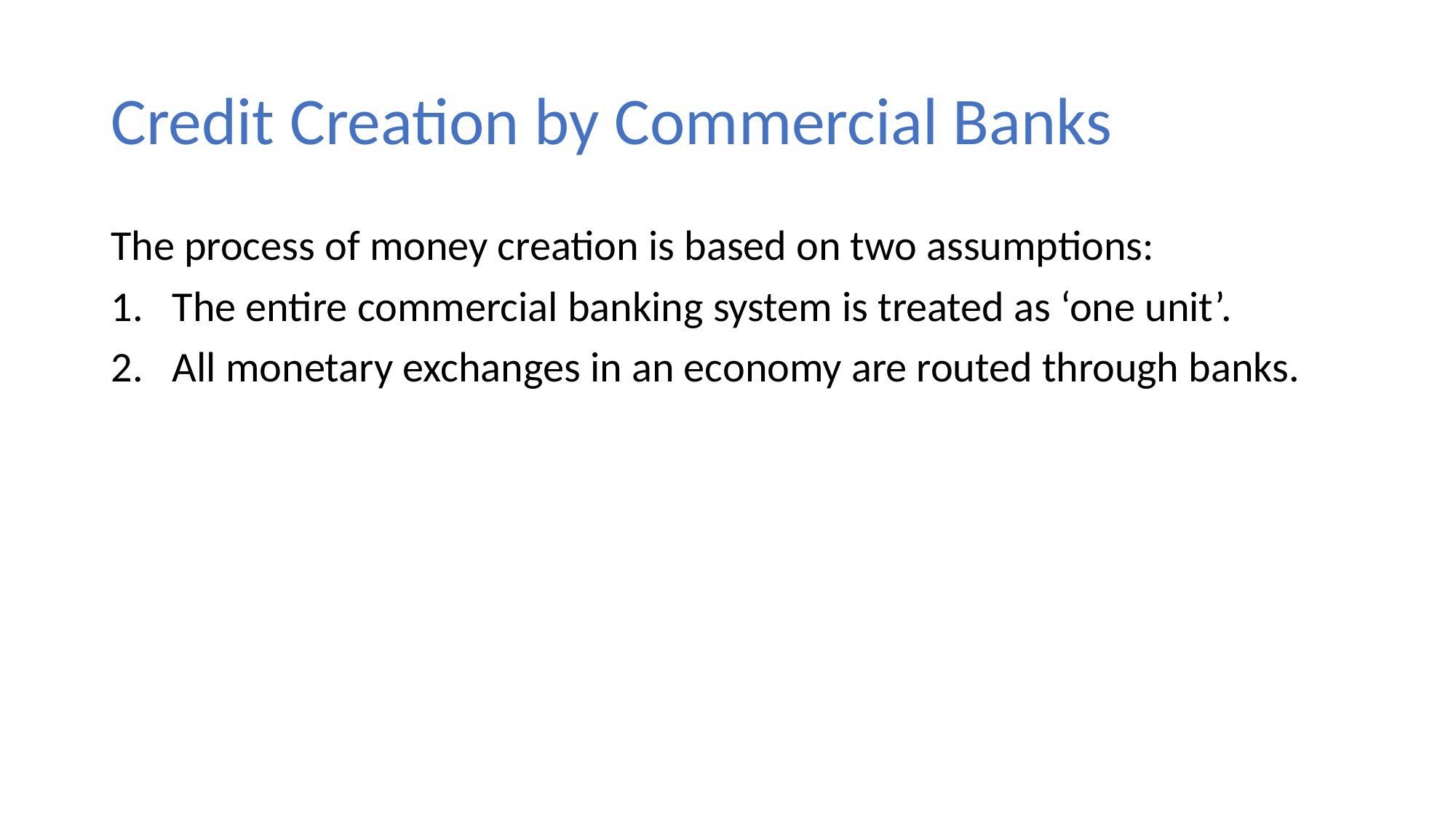

# Credit Creation by Commercial Banks
The process of money creation is based on two assumptions:
The entire commercial banking system is treated as ‘one unit’.
All monetary exchanges in an economy are routed through banks.